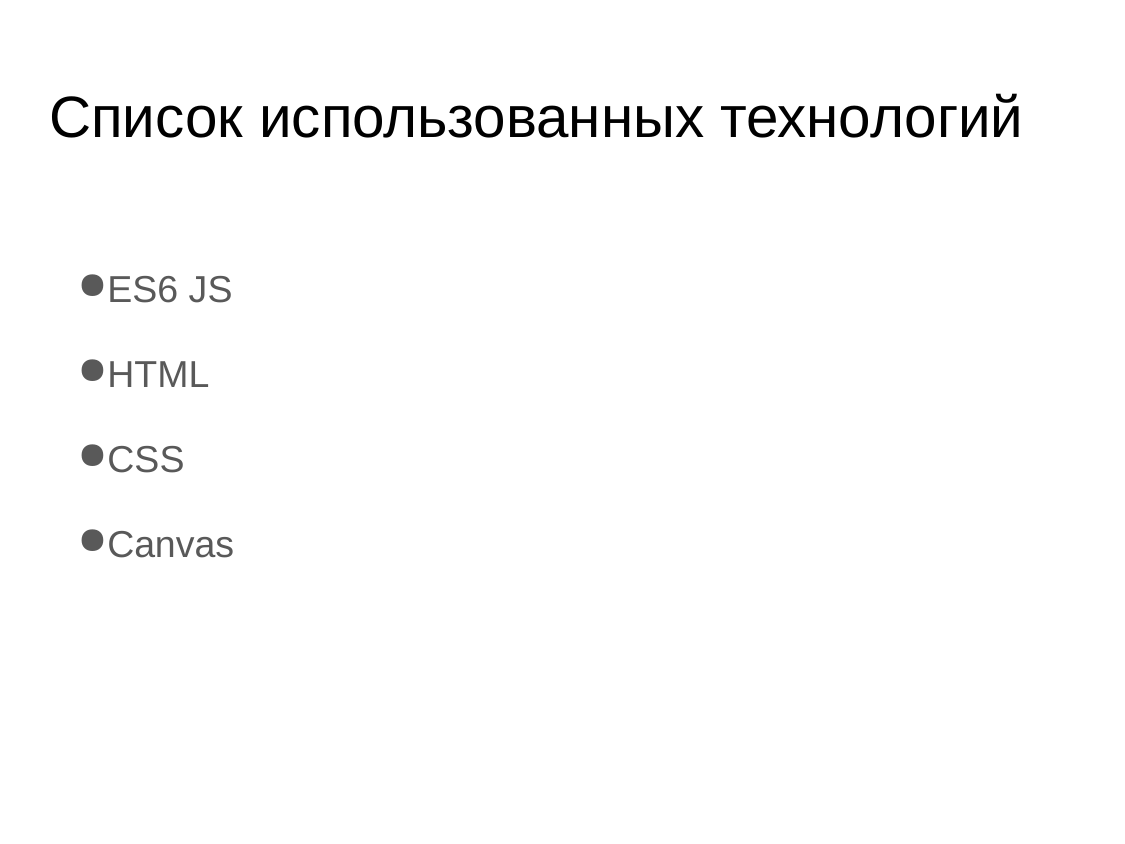

# Список использованных технологий
ES6 JS
HTML
CSS
Canvas